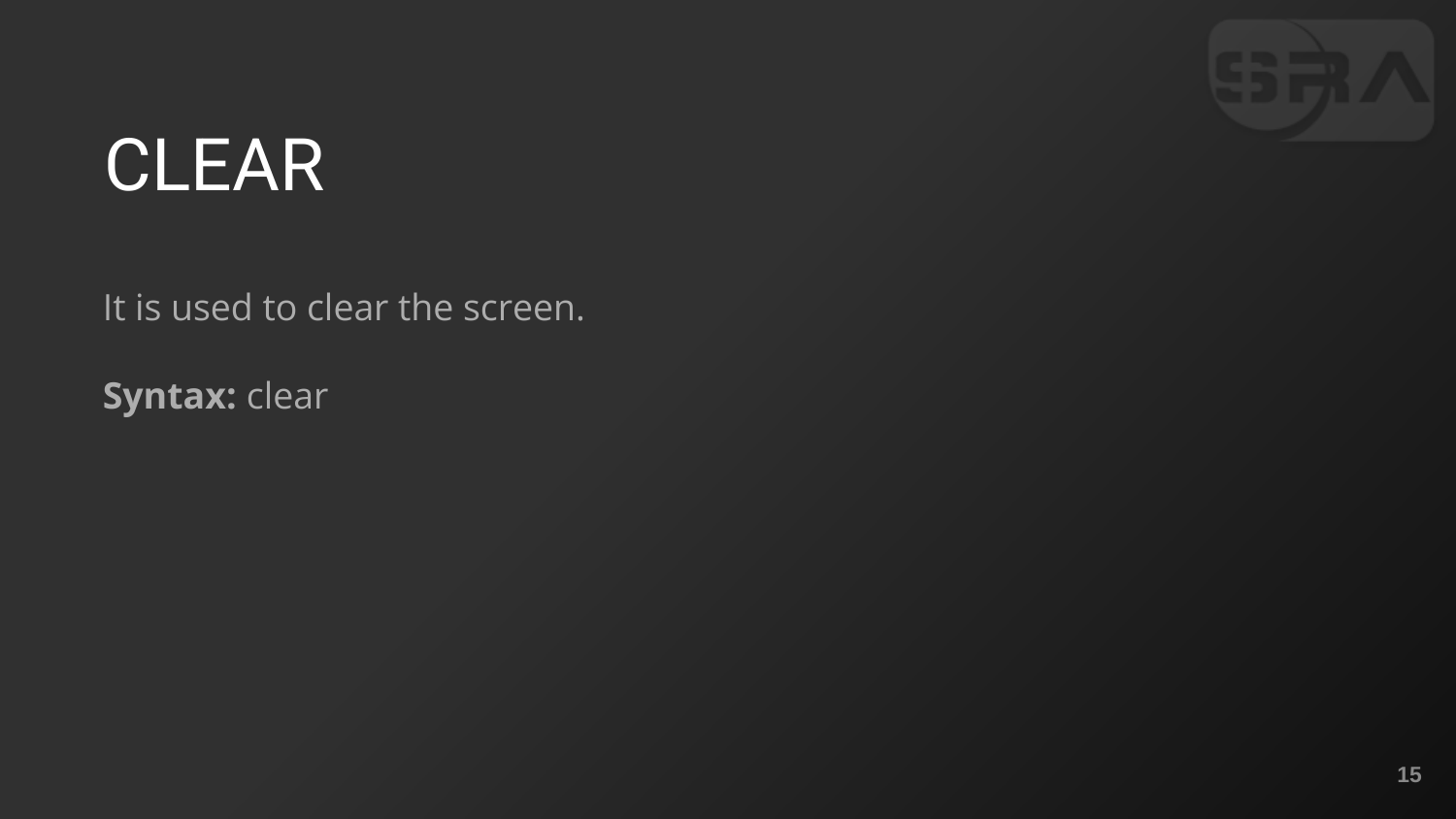

# CLEAR
It is used to clear the screen.

Syntax: clear
15